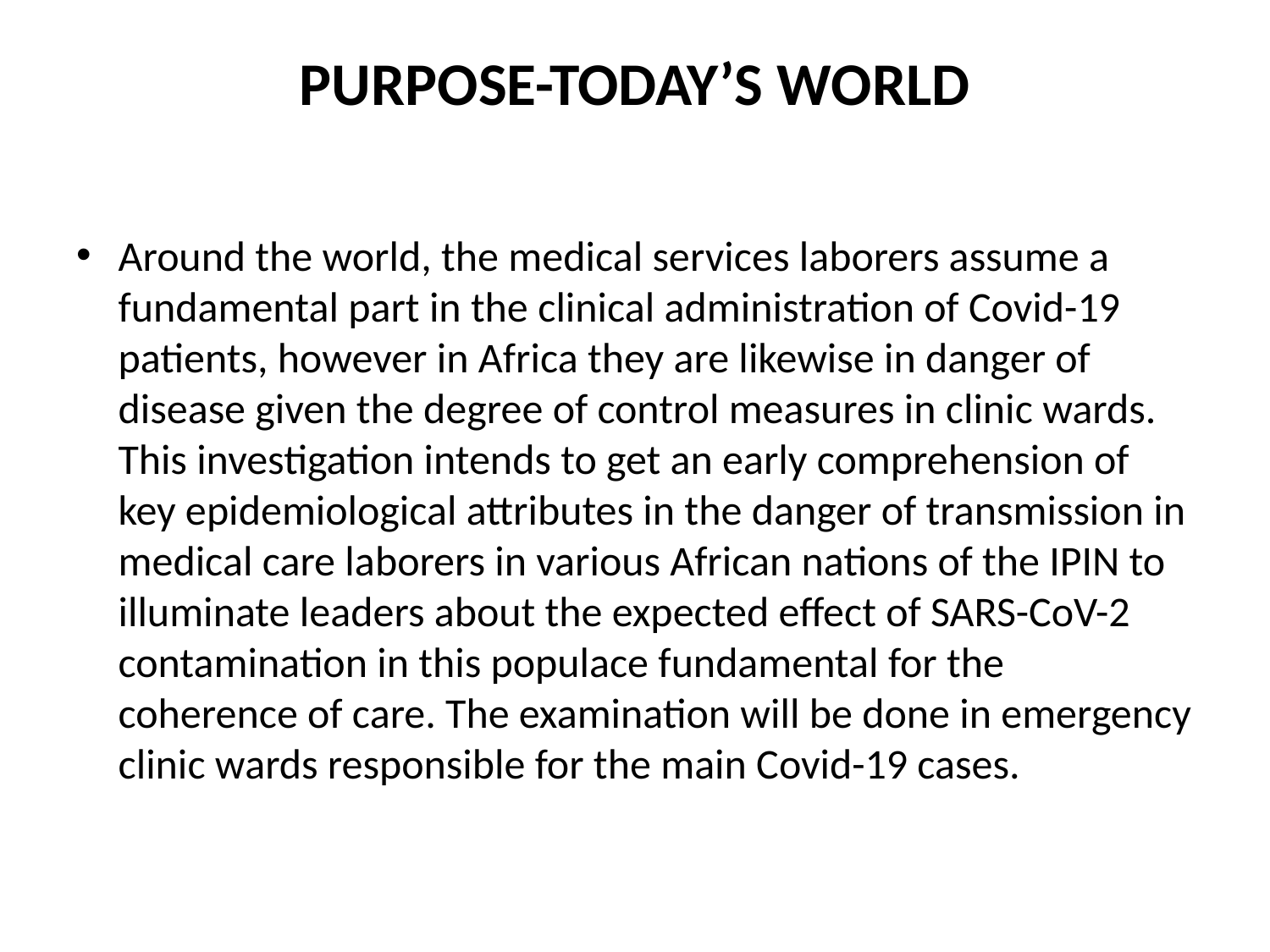

# PURPOSE-TODAY’S WORLD
Around the world, the medical services laborers assume a fundamental part in the clinical administration of Covid-19 patients, however in Africa they are likewise in danger of disease given the degree of control measures in clinic wards. This investigation intends to get an early comprehension of key epidemiological attributes in the danger of transmission in medical care laborers in various African nations of the IPIN to illuminate leaders about the expected effect of SARS-CoV-2 contamination in this populace fundamental for the coherence of care. The examination will be done in emergency clinic wards responsible for the main Covid-19 cases.